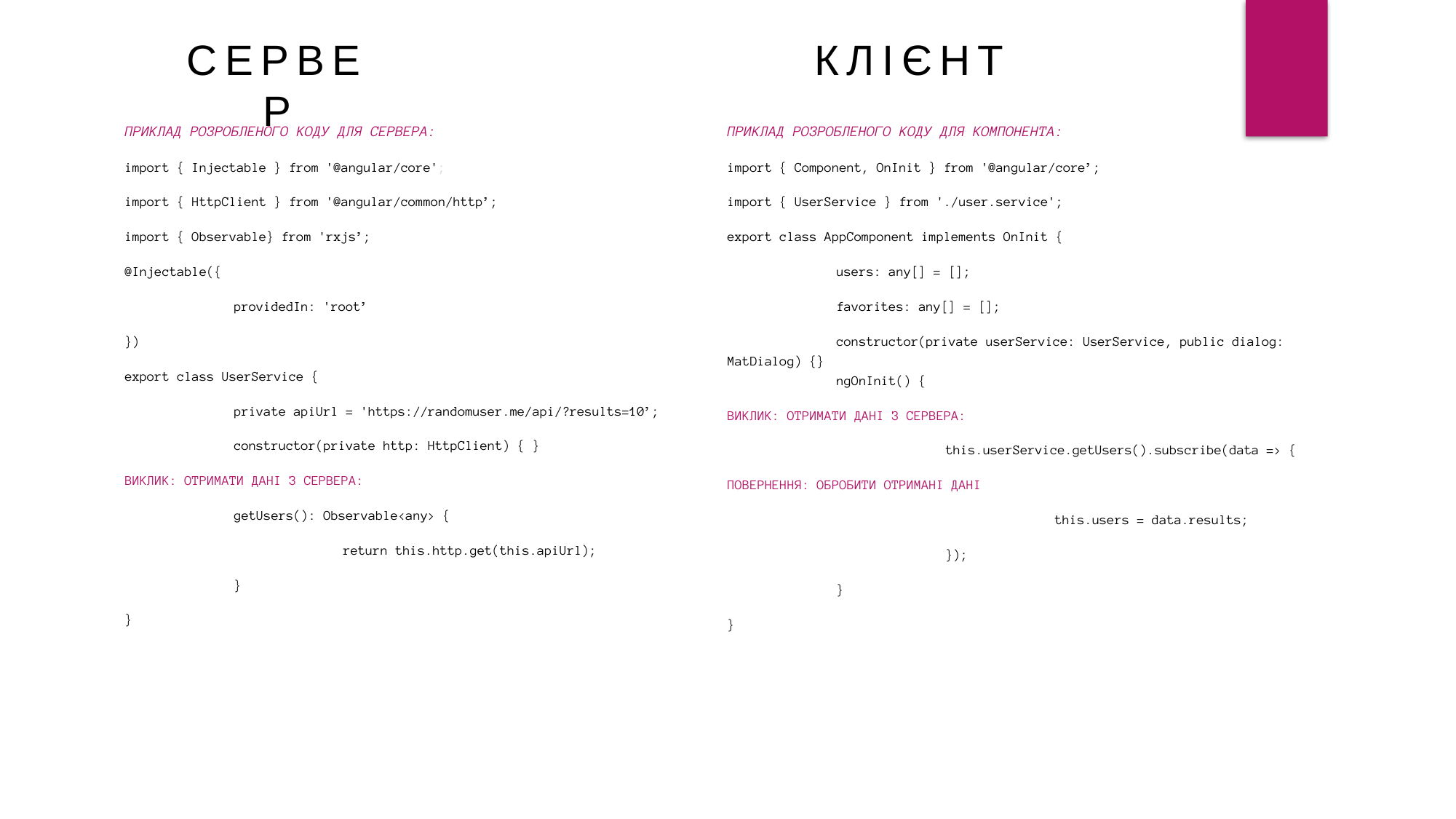

СЕРВЕР
КЛІЄНТ
ПРИКЛАД РОЗРОБЛЕНОГО КОДУ ДЛЯ СЕРВЕРА:
import { Injectable } from '@angular/core';
import { HttpClient } from '@angular/common/http’;
import { Observable} from 'rxjs’;
@Injectable({
	providedIn: 'root’
})
export class UserService {
	private apiUrl = 'https://randomuser.me/api/?results=10’;
	constructor(private http: HttpClient) { }
ВИКЛИК: ОТРИМАТИ ДАНІ З СЕРВЕРА:
	getUsers(): Observable<any> {
		return this.http.get(this.apiUrl);
	}
}

ПРИКЛАД РОЗРОБЛЕНОГО КОДУ ДЛЯ КОМПОНЕНТА:
import { Component, OnInit } from '@angular/core’;
import { UserService } from './user.service';
export class AppComponent implements OnInit {
	users: any[] = [];
	favorites: any[] = [];
	constructor(private userService: UserService, public dialog: MatDialog) {}
	ngOnInit() {
ВИКЛИК: ОТРИМАТИ ДАНІ З СЕРВЕРА:
		this.userService.getUsers().subscribe(data => {
ПОВЕРНЕННЯ: ОБРОБИТИ ОТРИМАНІ ДАНІ
			this.users = data.results;
		});
	}
}